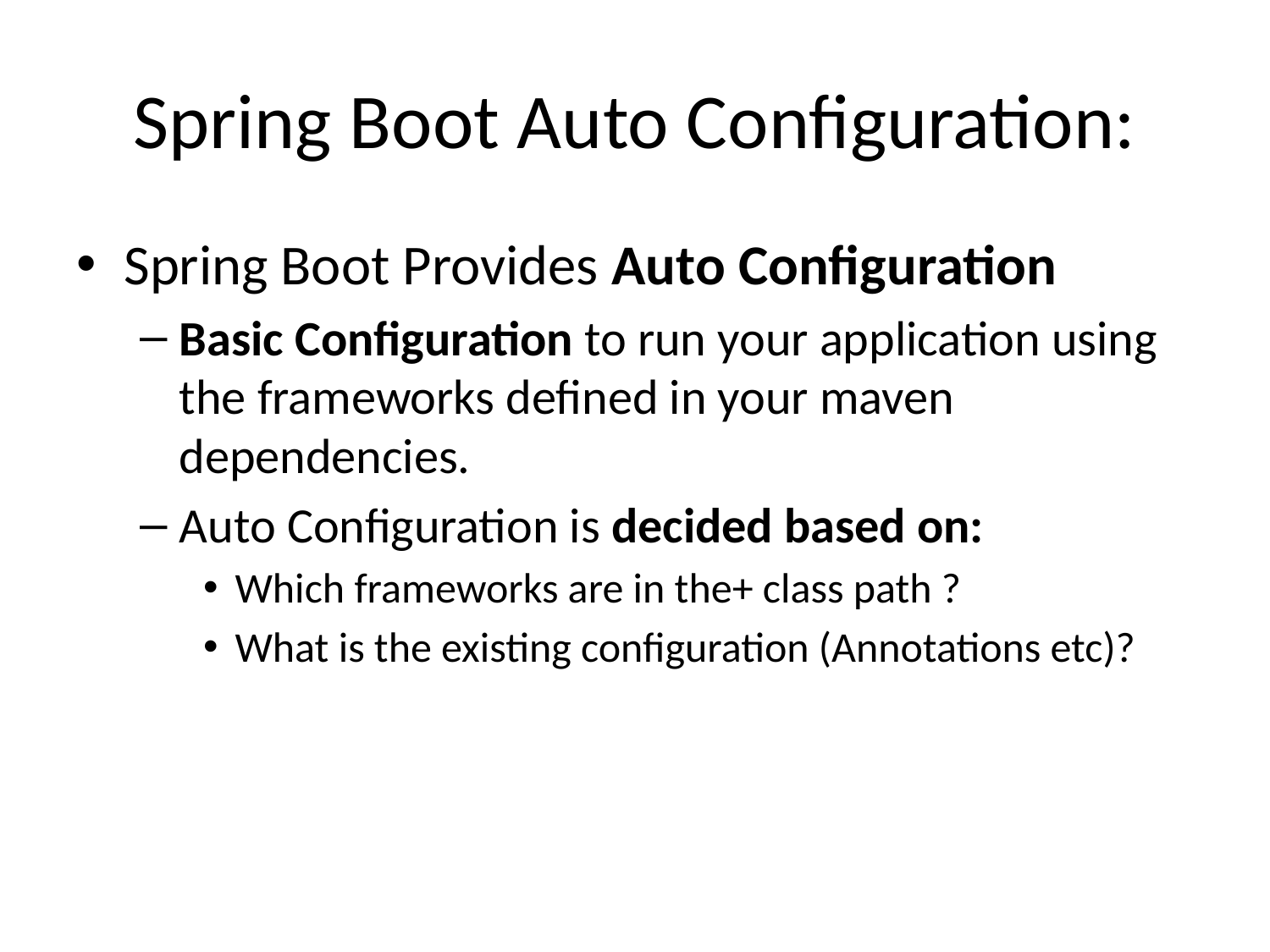

# Spring Boot Auto Configuration:
Spring Boot Provides Auto Configuration
Basic Configuration to run your application using the frameworks defined in your maven dependencies.
Auto Configuration is decided based on:
Which frameworks are in the+ class path ?
What is the existing configuration (Annotations etc)?